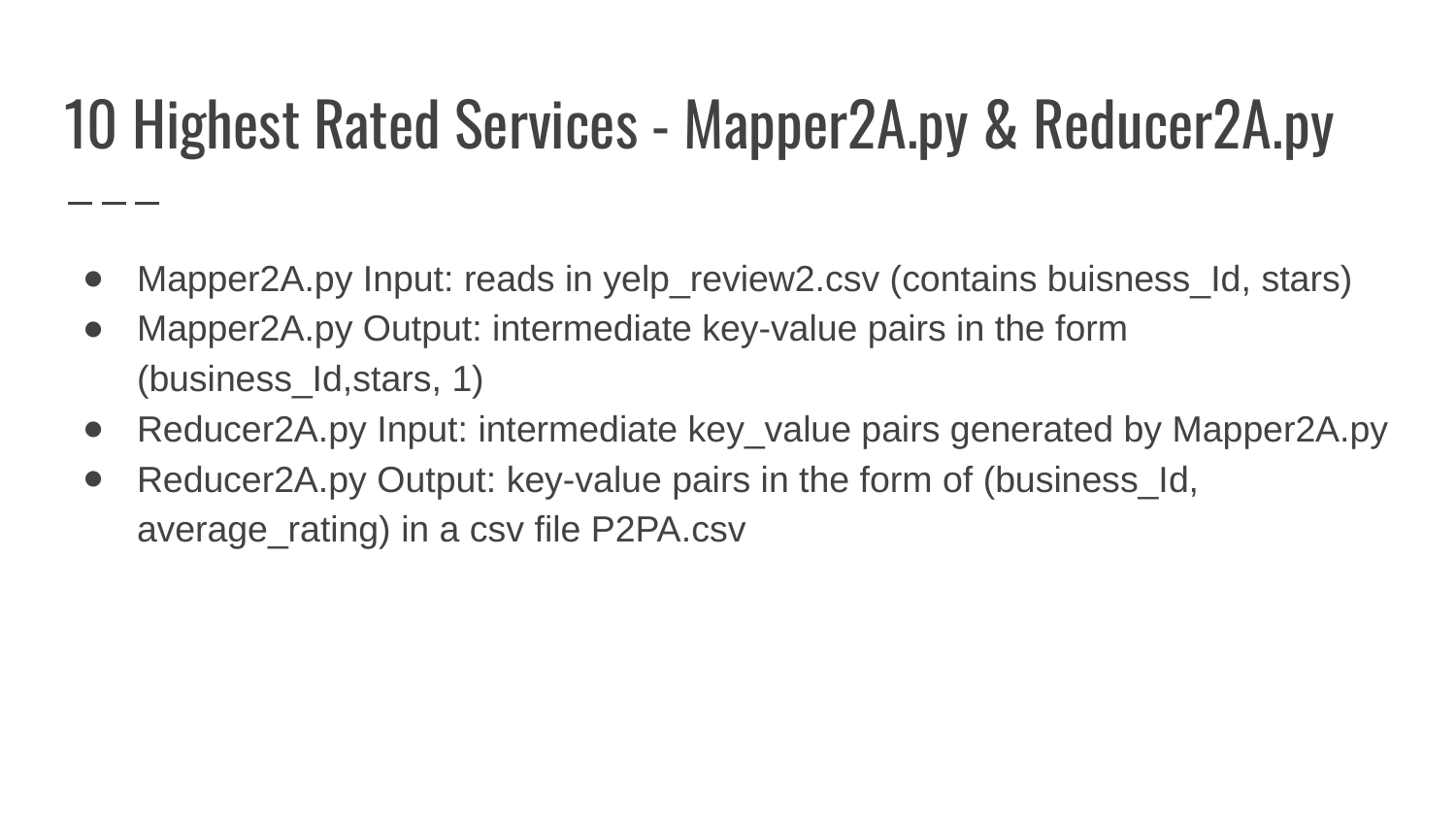

# 10 Highest Rated Services - Mapper2A.py & Reducer2A.py
Mapper2A.py Input: reads in yelp_review2.csv (contains buisness_Id, stars)
Mapper2A.py Output: intermediate key-value pairs in the form (business_Id,stars, 1)
Reducer2A.py Input: intermediate key_value pairs generated by Mapper2A.py
Reducer2A.py Output: key-value pairs in the form of (business_Id, average_rating) in a csv file P2PA.csv